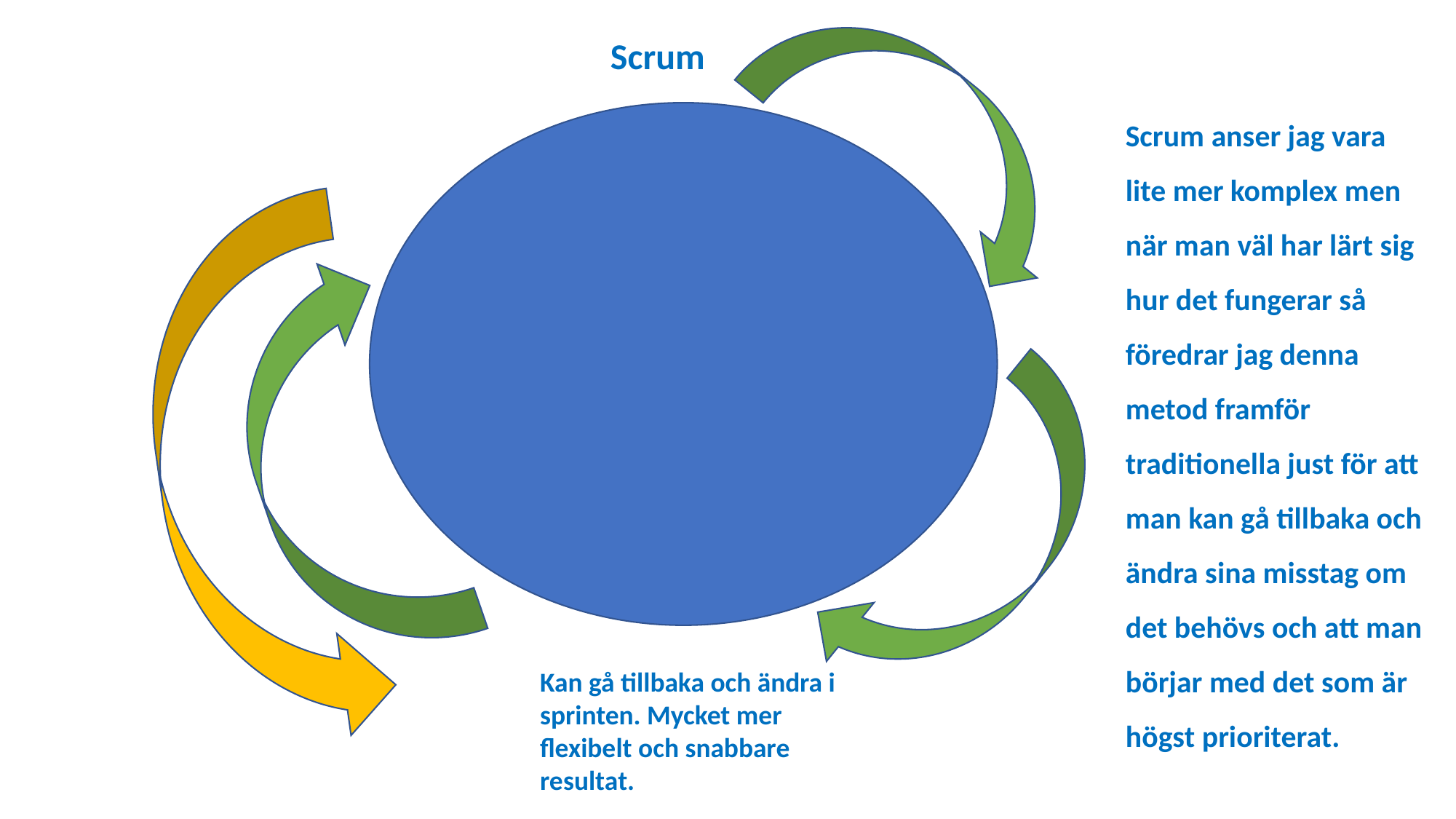

Scrum

Scrum anser jag vara lite mer komplex men när man väl har lärt sig hur det fungerar så föredrar jag denna metod framför traditionella just för att man kan gå tillbaka och ändra sina misstag om det behövs och att man börjar med det som är högst prioriterat.

Kan gå tillbaka och ändra i sprinten. Mycket mer flexibelt och snabbare resultat.